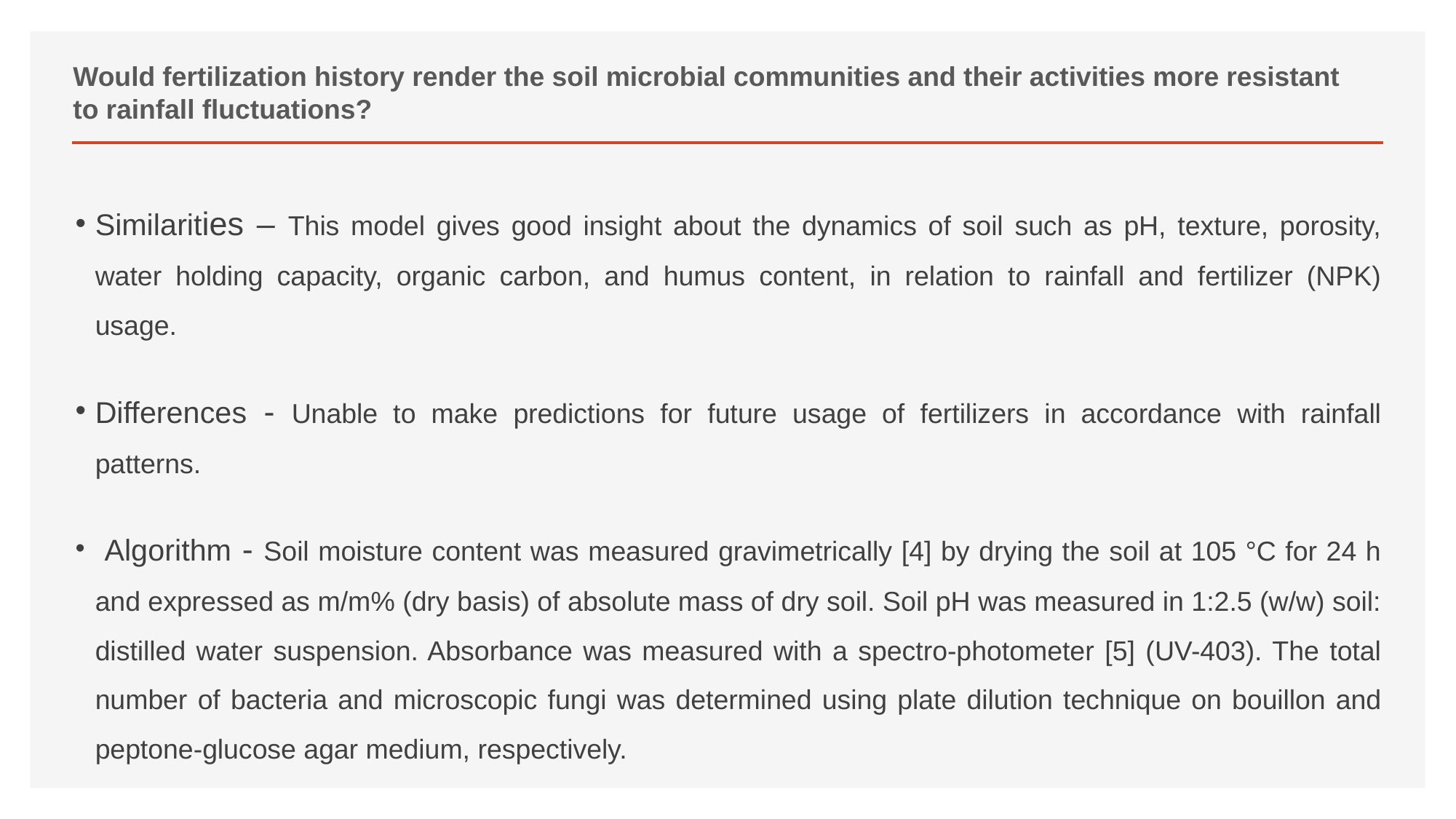

# Would fertilization history render the soil microbial communities and their activities more resistant to rainfall fluctuations?
Similarities – This model gives good insight about the dynamics of soil such as pH, texture, porosity, water holding capacity, organic carbon, and humus content, in relation to rainfall and fertilizer (NPK) usage.
Differences - Unable to make predictions for future usage of fertilizers in accordance with rainfall patterns.
 Algorithm - Soil moisture content was measured gravimetrically [4] by drying the soil at 105 °C for 24 h and expressed as m/m% (dry basis) of absolute mass of dry soil. Soil pH was measured in 1:2.5 (w/w) soil: distilled water suspension. Absorbance was measured with a spectro-photometer [5] (UV-403). The total number of bacteria and microscopic fungi was determined using plate dilution technique on bouillon and peptone-glucose agar medium, respectively.